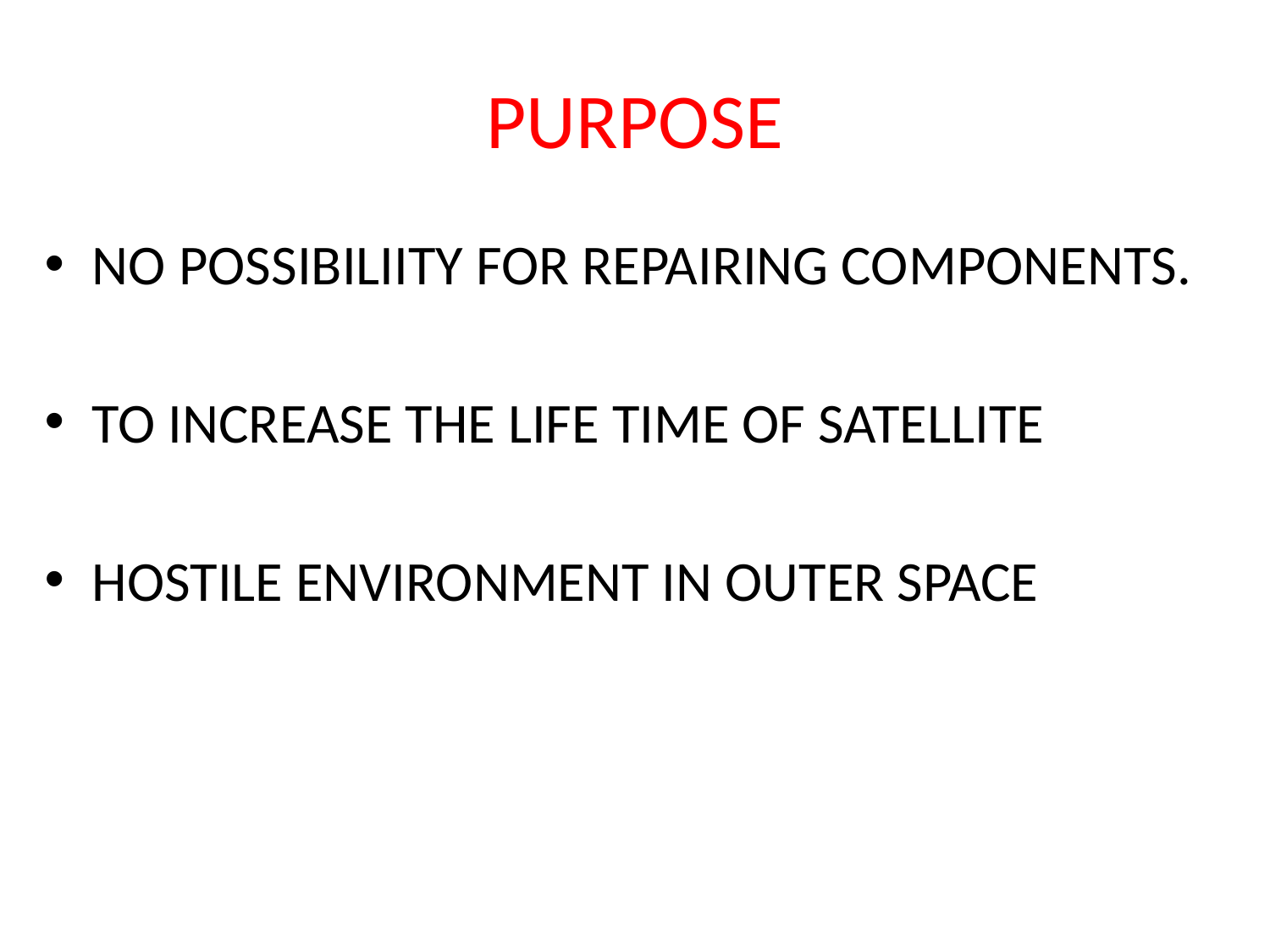

# PURPOSE
NO POSSIBILIITY FOR REPAIRING COMPONENTS.

TO INCREASE THE LIFE TIME OF SATELLITE

HOSTILE ENVIRONMENT IN OUTER SPACE